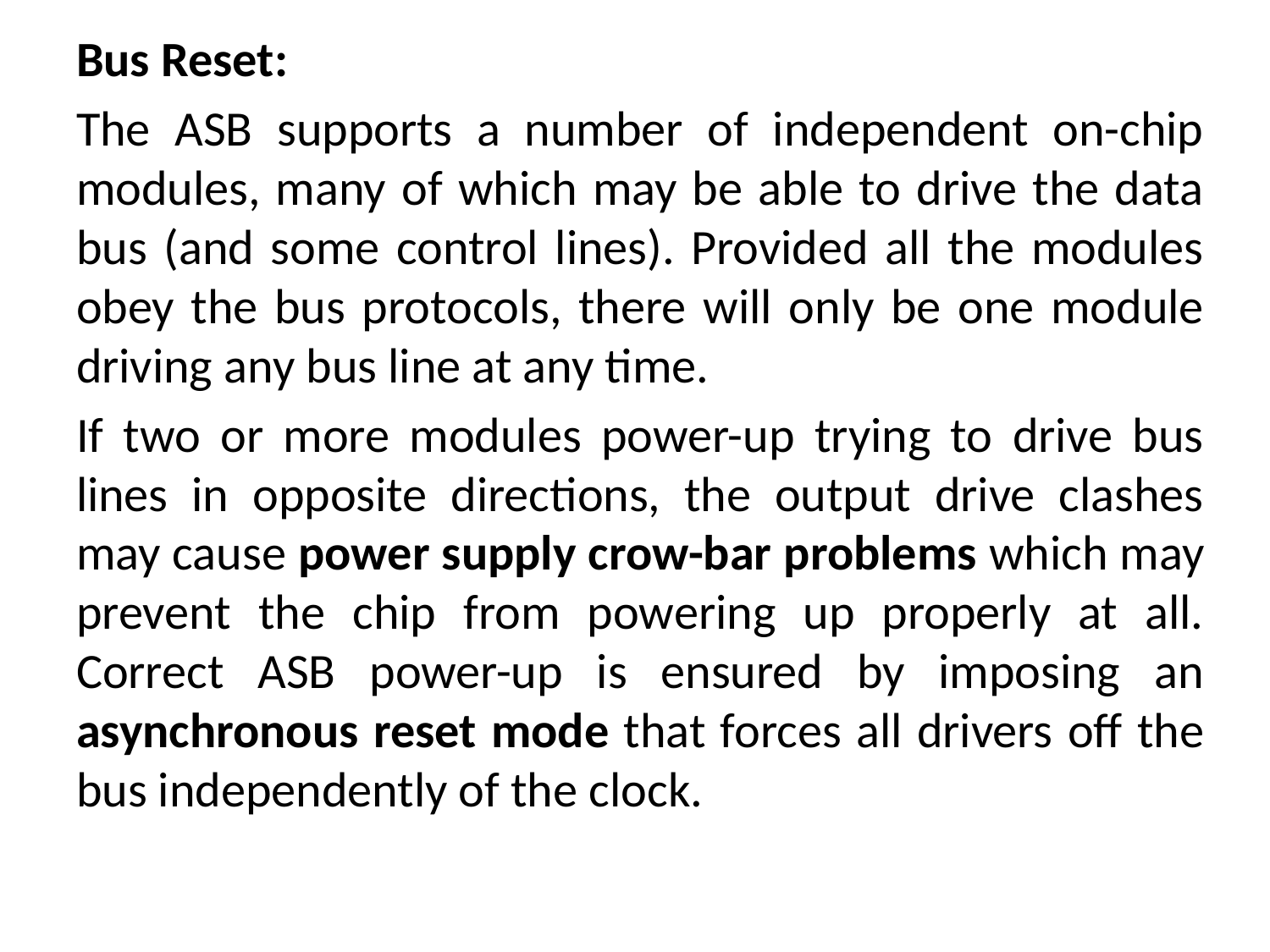

Bus Reset:
The ASB supports a number of independent on-chip modules, many of which may be able to drive the data bus (and some control lines). Provided all the modules obey the bus protocols, there will only be one module driving any bus line at any time.
If two or more modules power-up trying to drive bus lines in opposite directions, the output drive clashes may cause power supply crow-bar problems which may prevent the chip from powering up properly at all. Correct ASB power-up is ensured by imposing an asynchronous reset mode that forces all drivers off the bus independently of the clock.